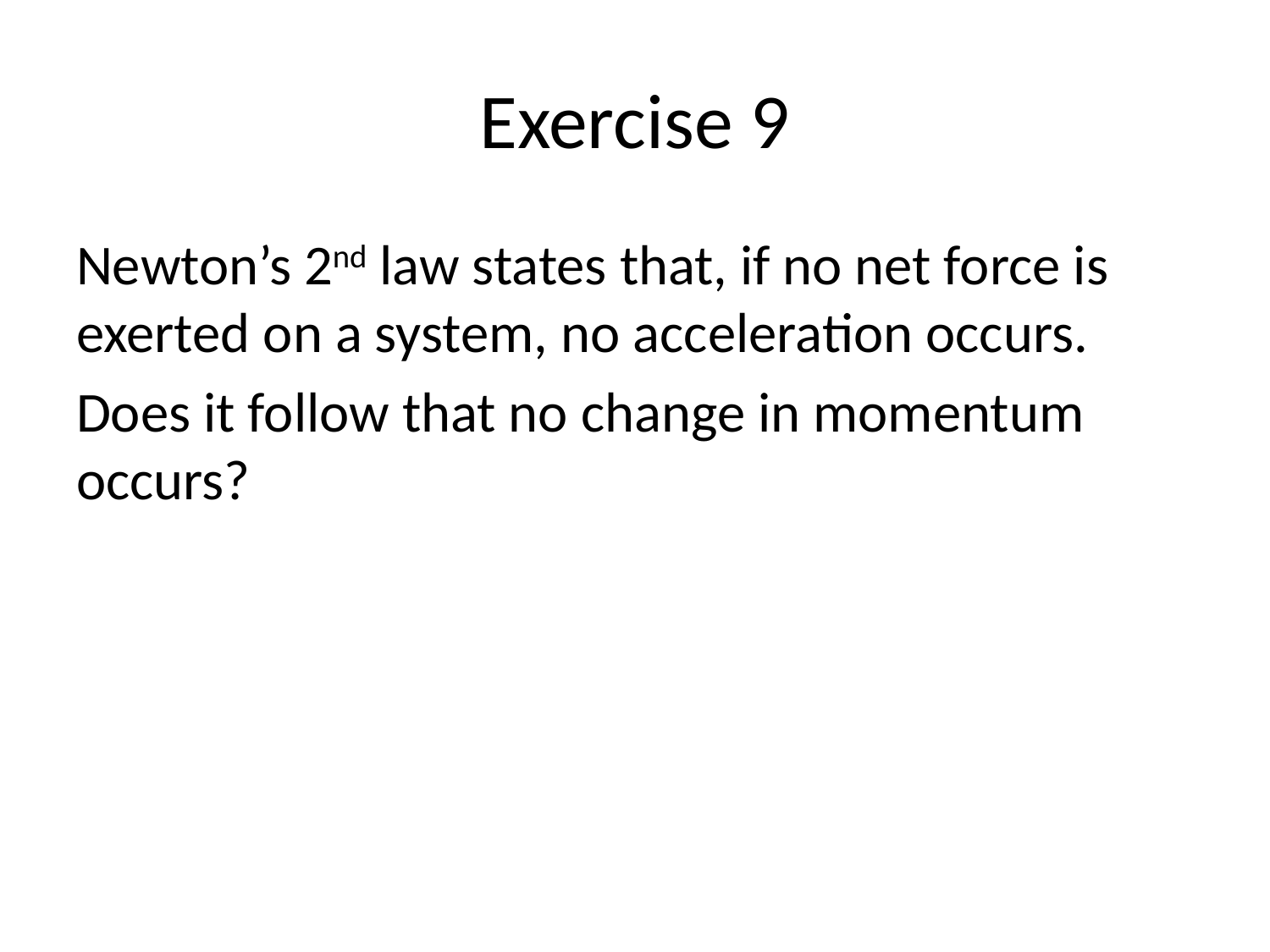

# Exercise 9
Newton’s 2nd law states that, if no net force is exerted on a system, no acceleration occurs.
Does it follow that no change in momentum  occurs?